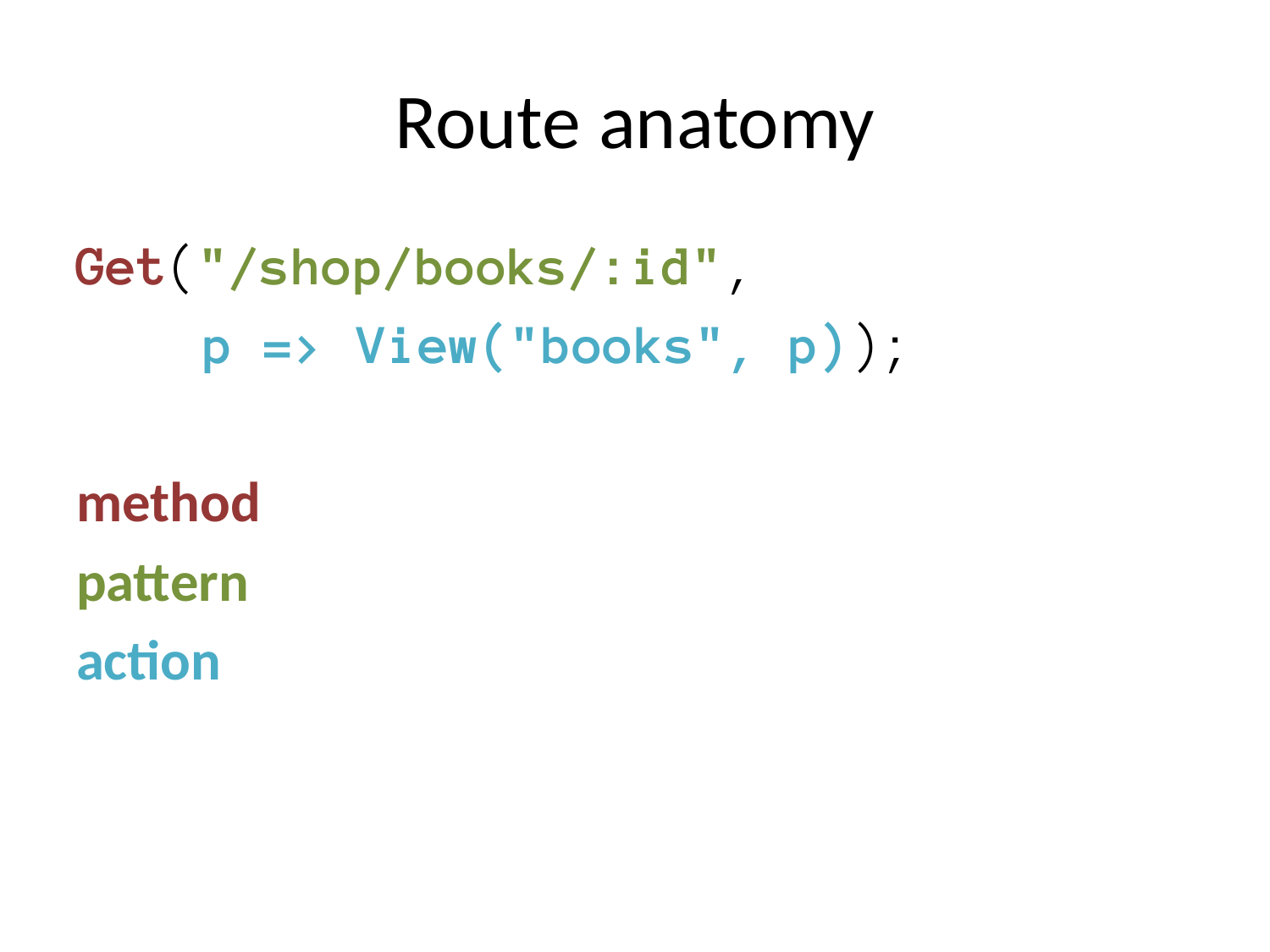

# Route anatomy
Get("/shop/books/:id",
	p => View("books", p));

method
pattern
action